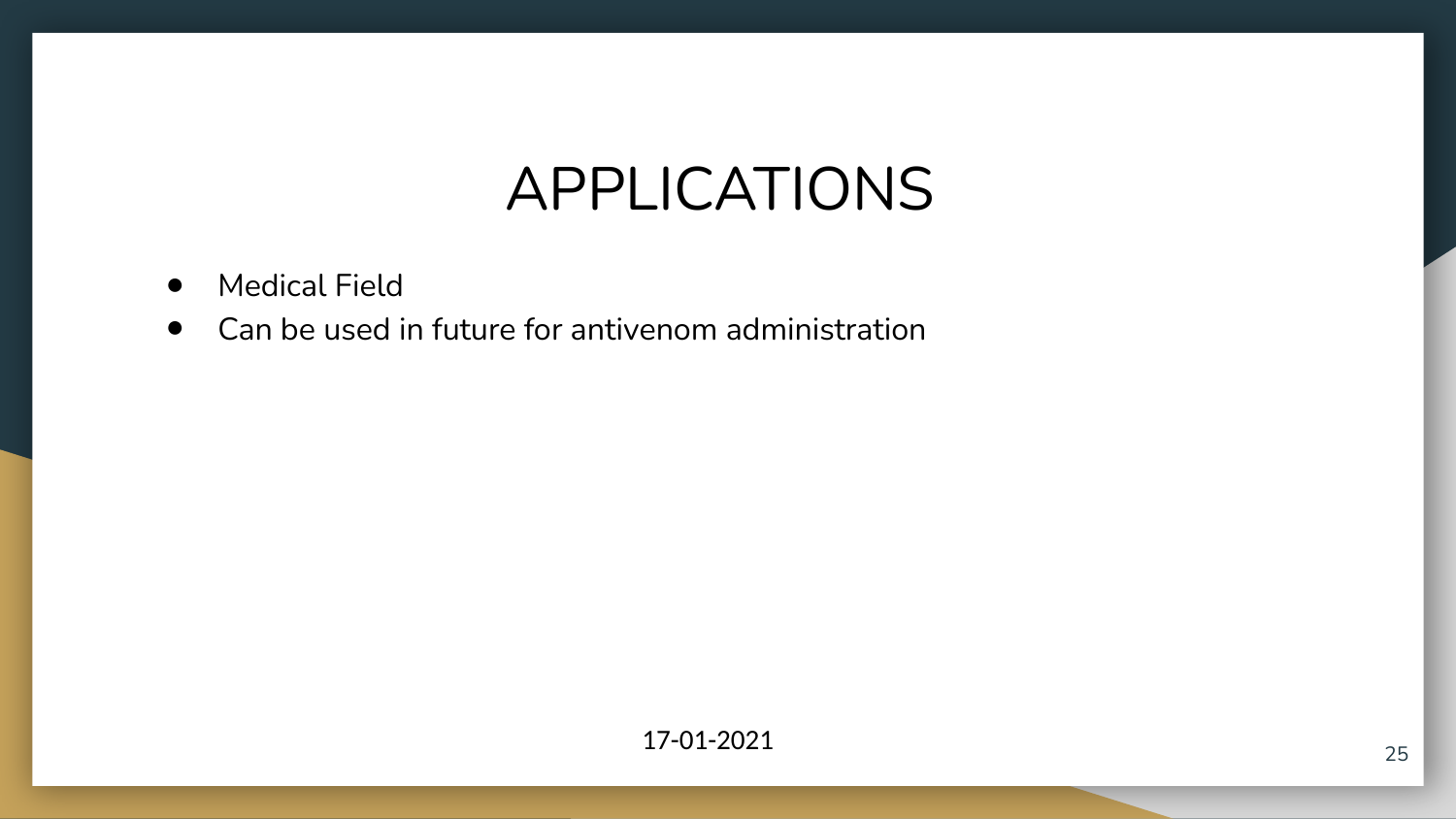

# APPLICATIONS
Medical Field
Can be used in future for antivenom administration

17-01-2021
25